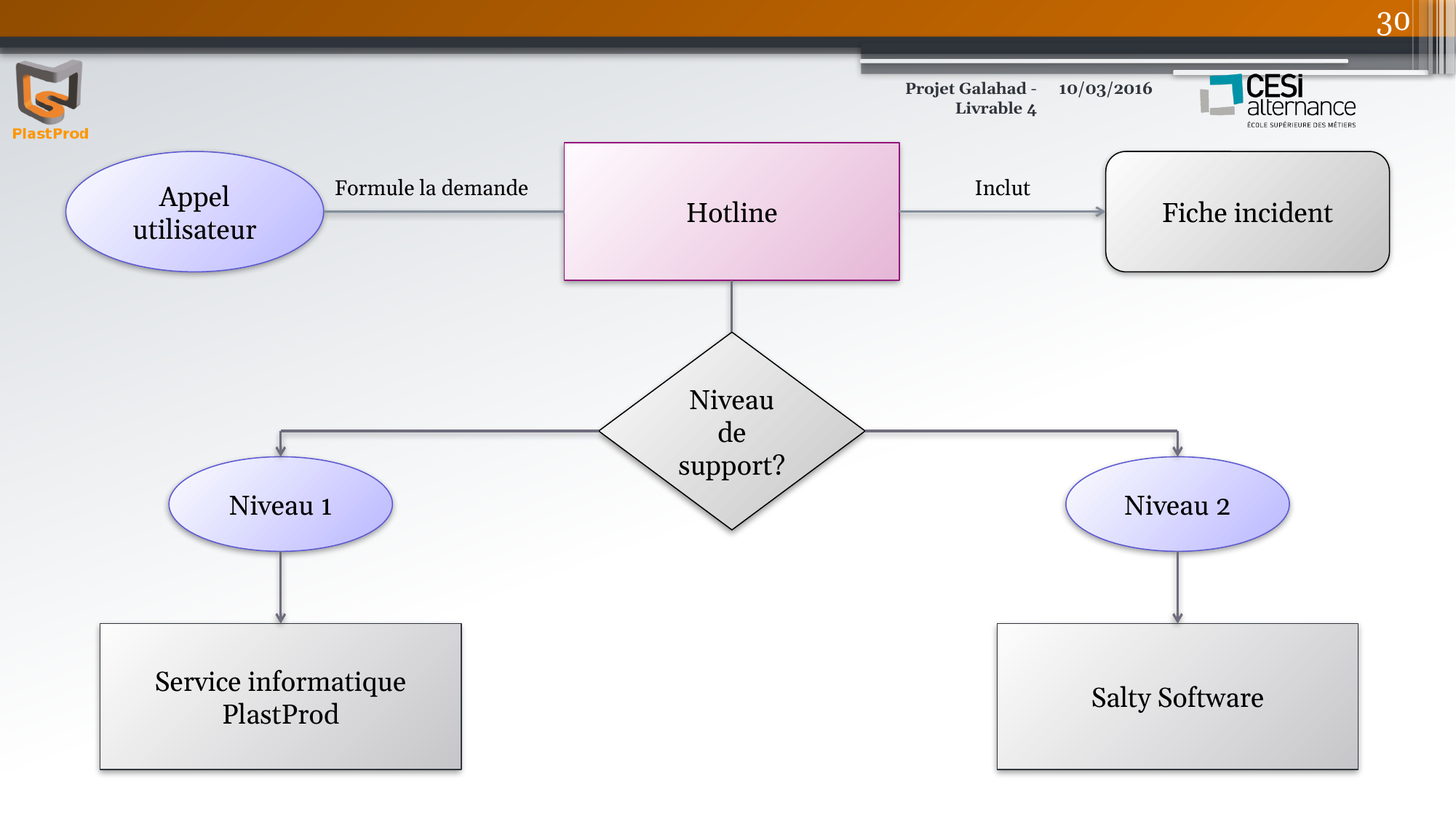

30
Projet Galahad - Livrable 4
10/03/2016
Hotline
Appel utilisateur
Fiche incident
Inclut
Formule la demande
Niveau de support?
Niveau 1
Niveau 2
Service informatique PlastProd
Salty Software